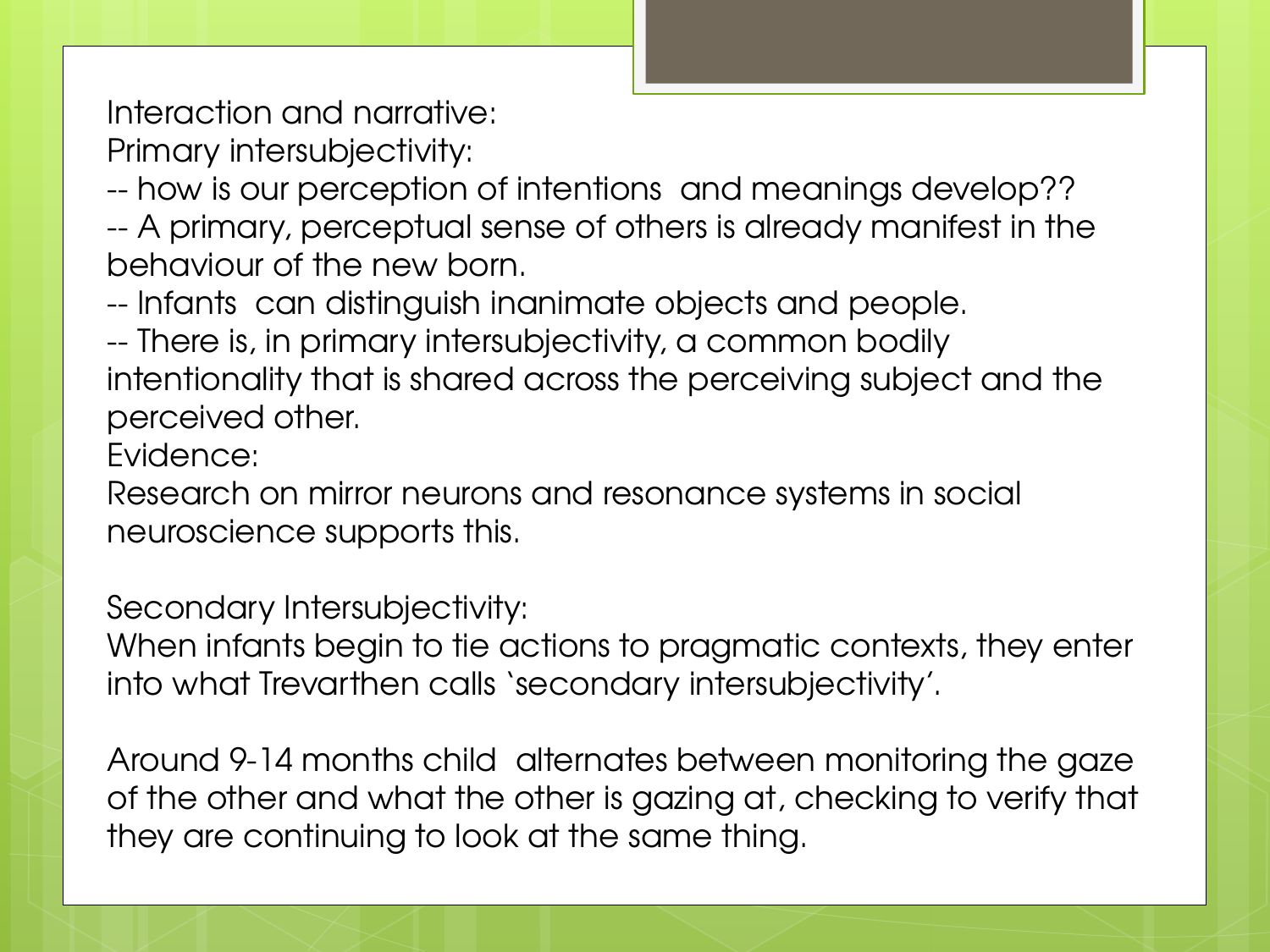

Interaction and narrative:
Primary intersubjectivity:
-- how is our perception of intentions  and meanings develop??
-- A primary, perceptual sense of others is already manifest in the    behaviour of the new born.
-- Infants  can distinguish inanimate objects and people.
-- There is, in primary intersubjectivity, a common bodily
intentionality that is shared across the perceiving subject and the perceived other.
Evidence:
Research on mirror neurons and resonance systems in social neuroscience supports this.

Secondary Intersubjectivity:
When infants begin to tie actions to pragmatic contexts, they enter into what Trevarthen calls ‘secondary intersubjectivity’.

Around 9-14 months child  alternates between monitoring the gaze of the other and what the other is gazing at, checking to verify that they are continuing to look at the same thing.